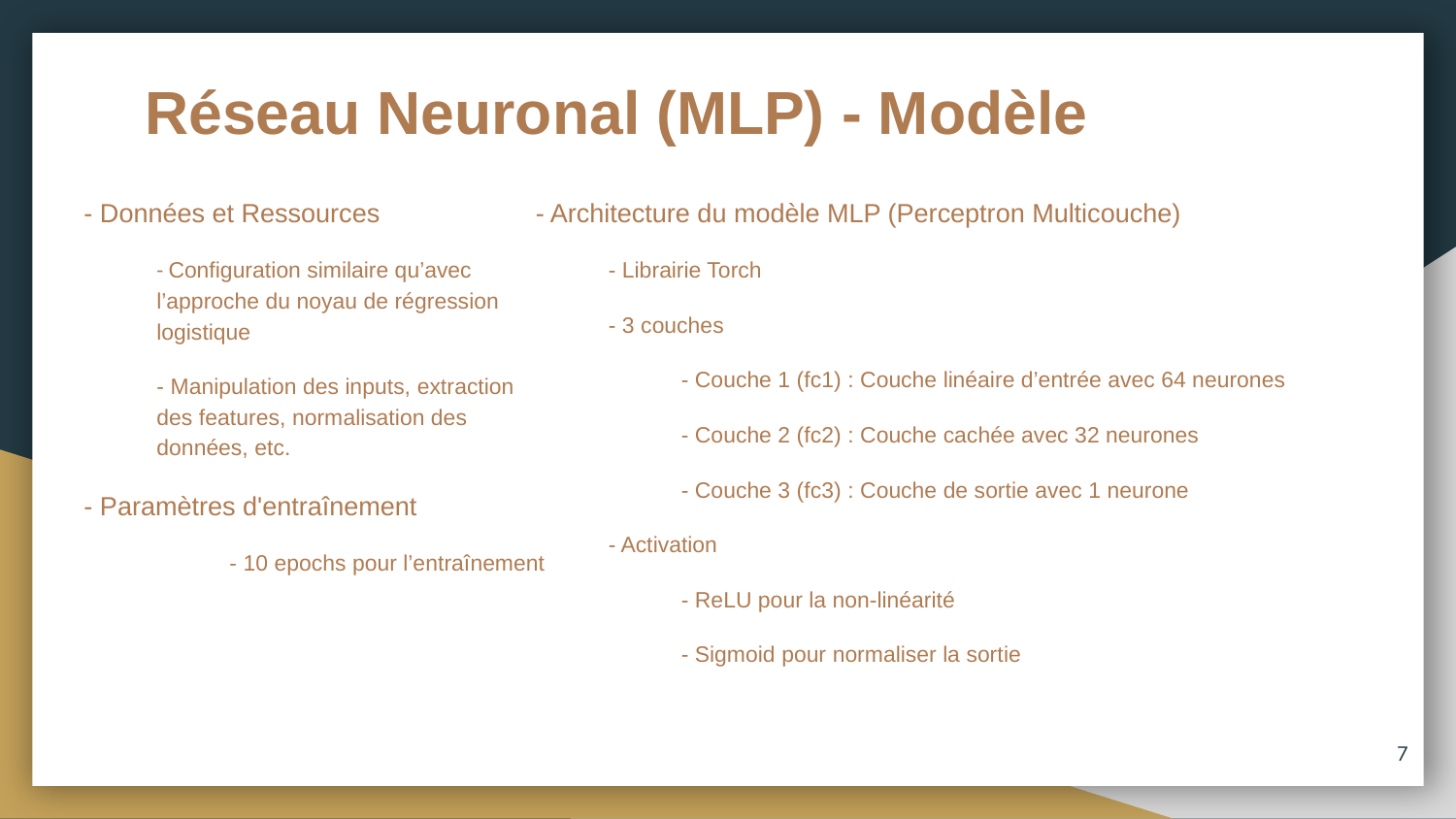

# Réseau Neuronal (MLP) - Modèle
- Données et Ressources
- Configuration similaire qu’avec l’approche du noyau de régression logistique
- Manipulation des inputs, extraction des features, normalisation des données, etc.
- Paramètres d'entraînement
	- 10 epochs pour l’entraînement
- Architecture du modèle MLP (Perceptron Multicouche)
- Librairie Torch
- 3 couches
- Couche 1 (fc1) : Couche linéaire d’entrée avec 64 neurones
- Couche 2 (fc2) : Couche cachée avec 32 neurones
- Couche 3 (fc3) : Couche de sortie avec 1 neurone
- Activation
	- ReLU pour la non-linéarité
	- Sigmoid pour normaliser la sortie
7